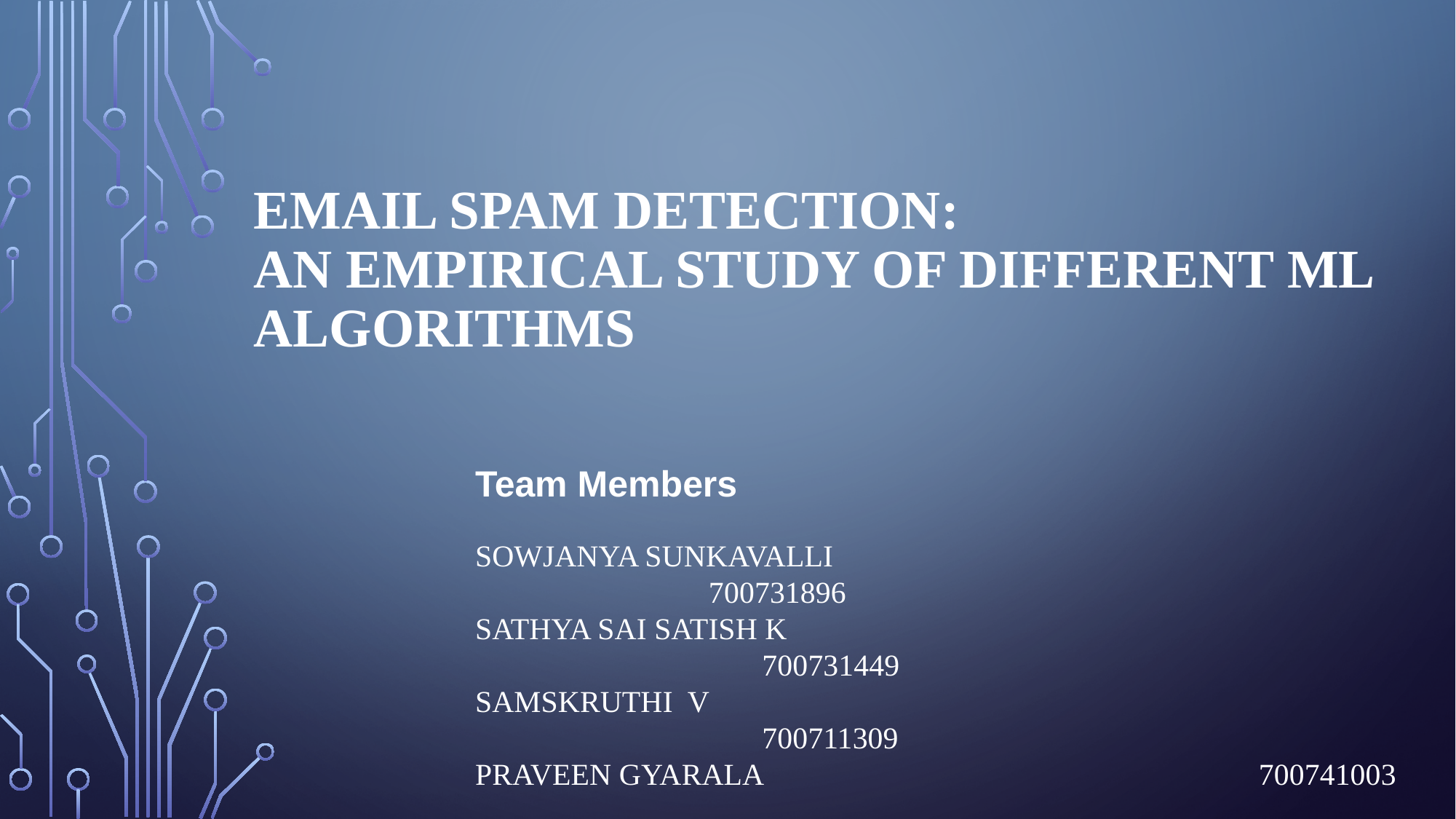

# Email Spam Detection: An Empirical Study of Different ML Algorithms
Team Members

SOWJANYA SUNKAVALLI 						         	  700731896
SATHYA SAI SATISH K								         700731449
SAMSKRUTHI  V             							         700711309
PRAVEEN GYARALA                                                                 700741003